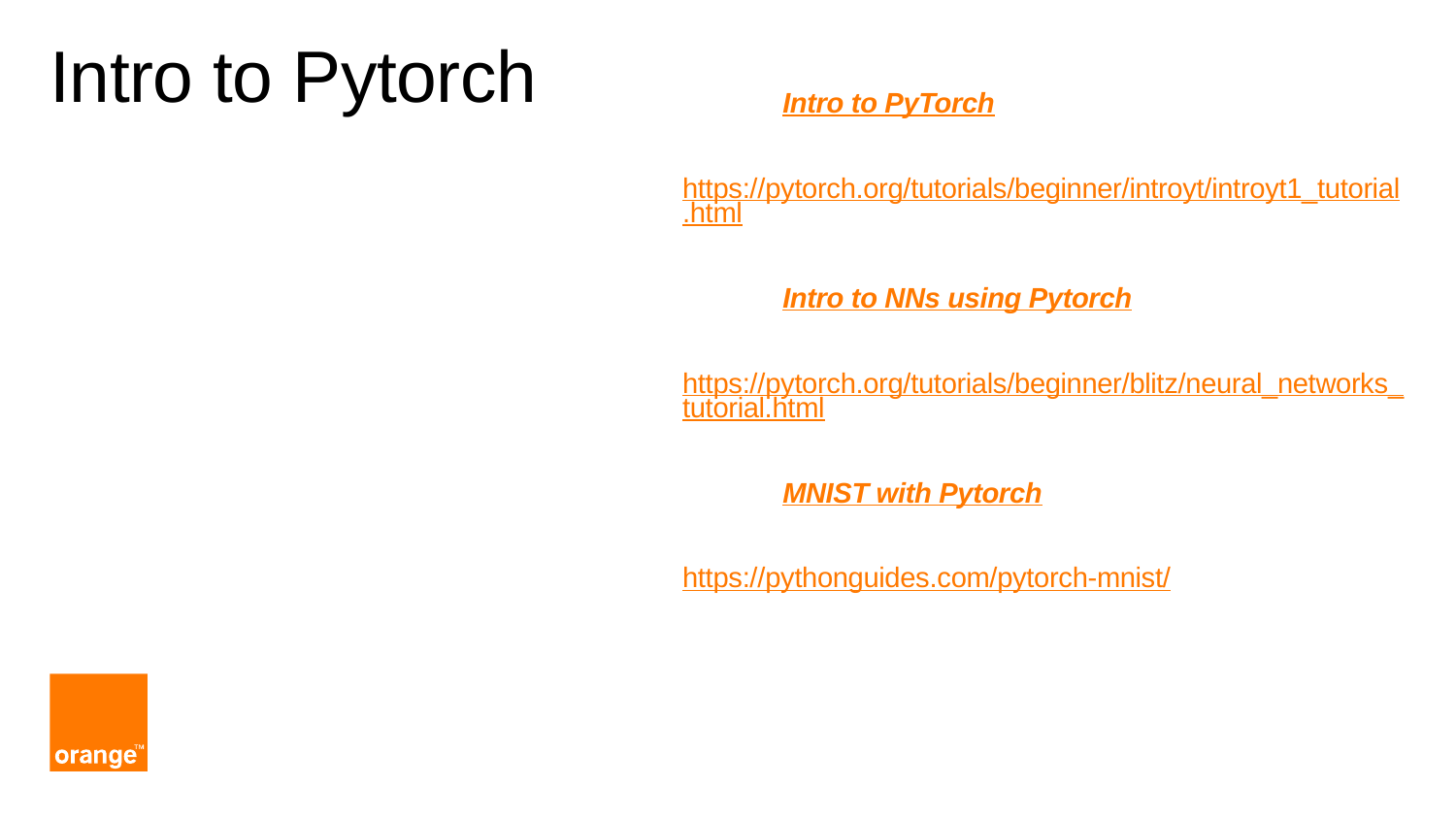

Intro to PyTorch

https://pytorch.org/tutorials/beginner/introyt/introyt1_tutorial.html

	Intro to NNs using Pytorch

https://pytorch.org/tutorials/beginner/blitz/neural_networks_tutorial.html

	MNIST with Pytorch

https://pythonguides.com/pytorch-mnist/
# Intro to Pytorch